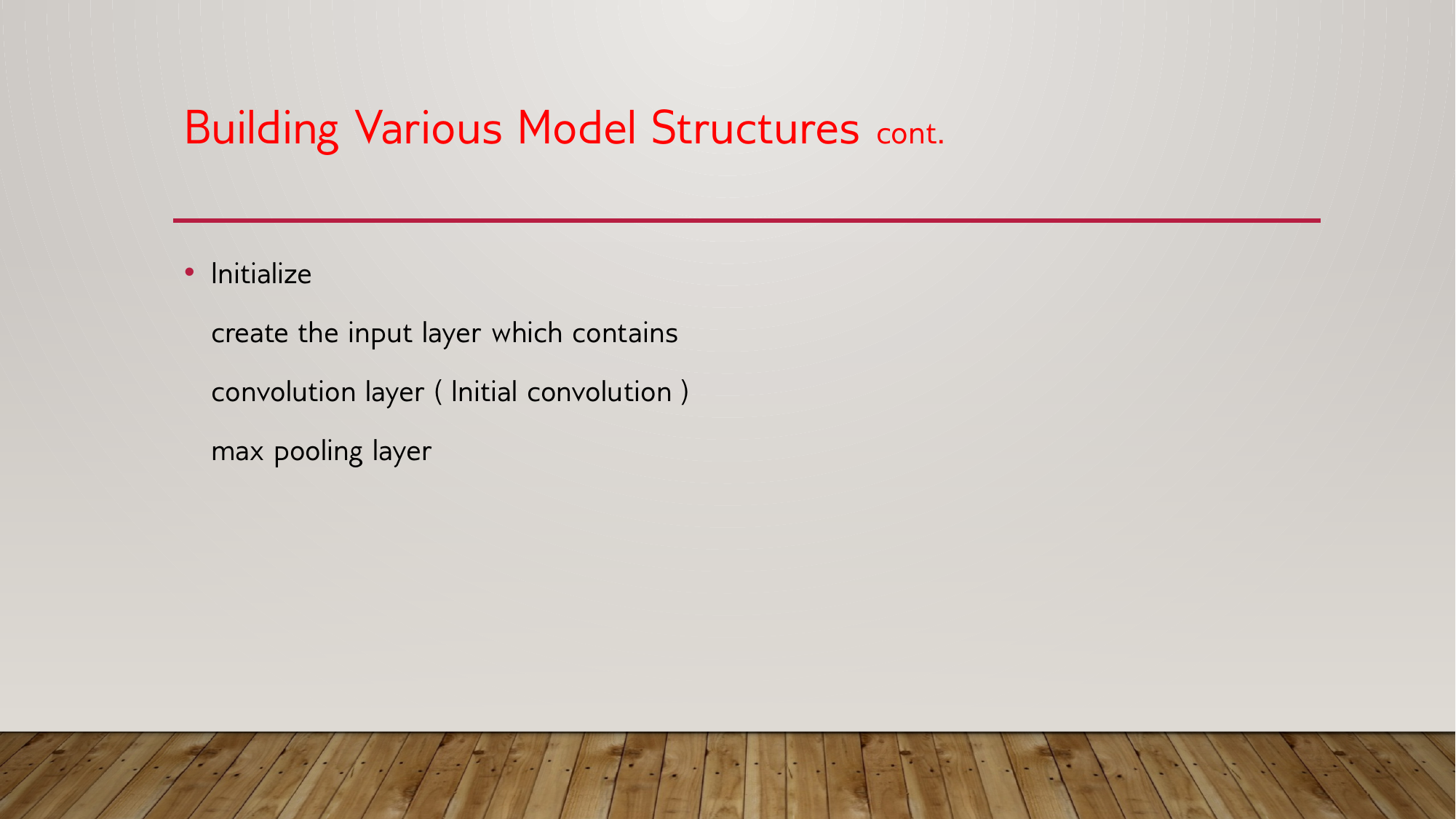

# Building Various Model Structures cont.
Initialize
   create the input layer which contains
   convolution layer ( Initial convolution )
   max pooling layer